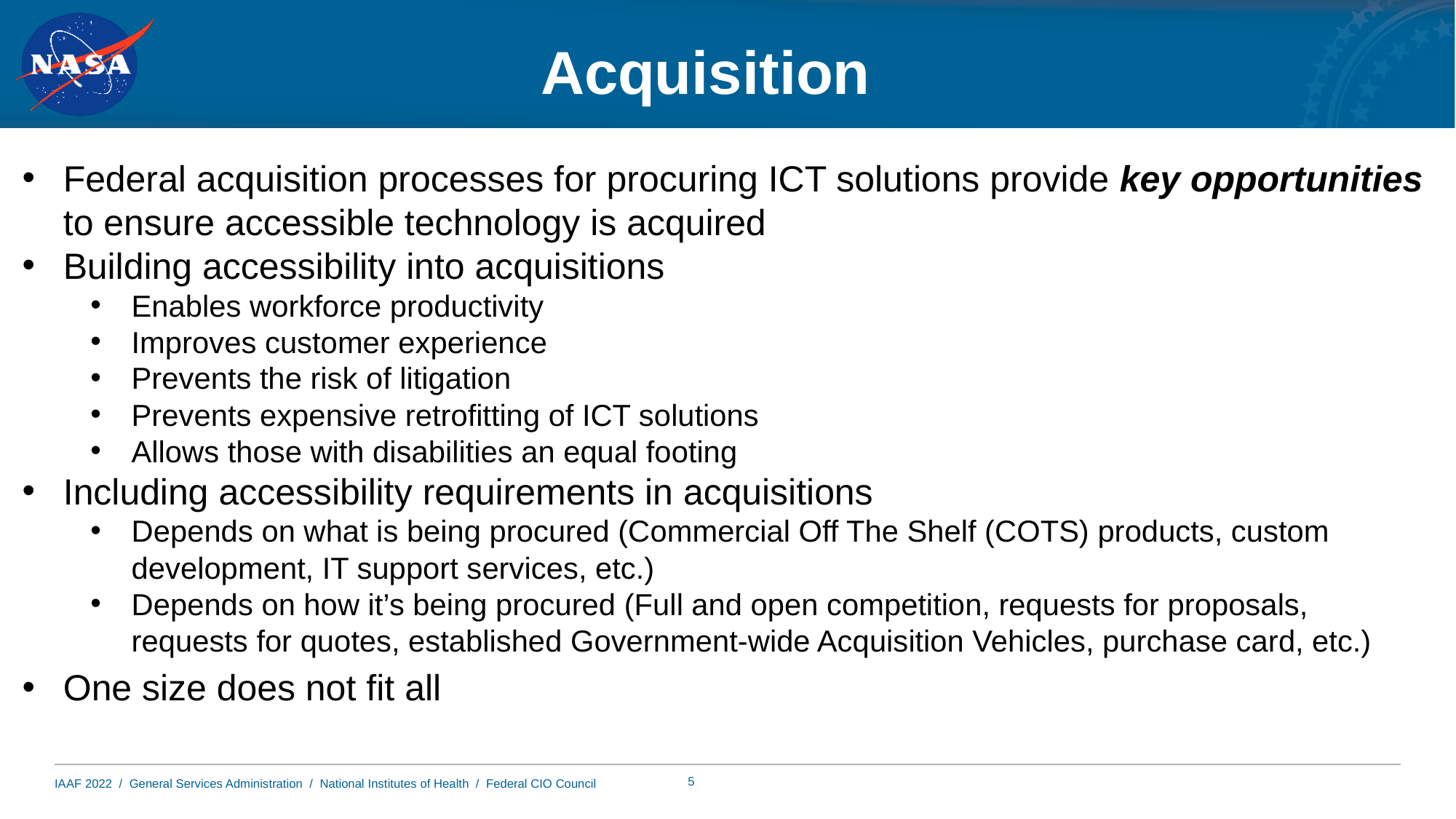

# Acquisition
Federal acquisition processes for procuring ICT solutions provide key opportunities to ensure accessible technology is acquired
Building accessibility into acquisitions
Enables workforce productivity
Improves customer experience
Prevents the risk of litigation
Prevents expensive retrofitting of ICT solutions
Allows those with disabilities an equal footing
Including accessibility requirements in acquisitions
Depends on what is being procured (Commercial Off The Shelf (COTS) products, custom development, IT support services, etc.)
Depends on how it’s being procured (Full and open competition, requests for proposals, requests for quotes, established Government-wide Acquisition Vehicles, purchase card, etc.)
One size does not fit all
5